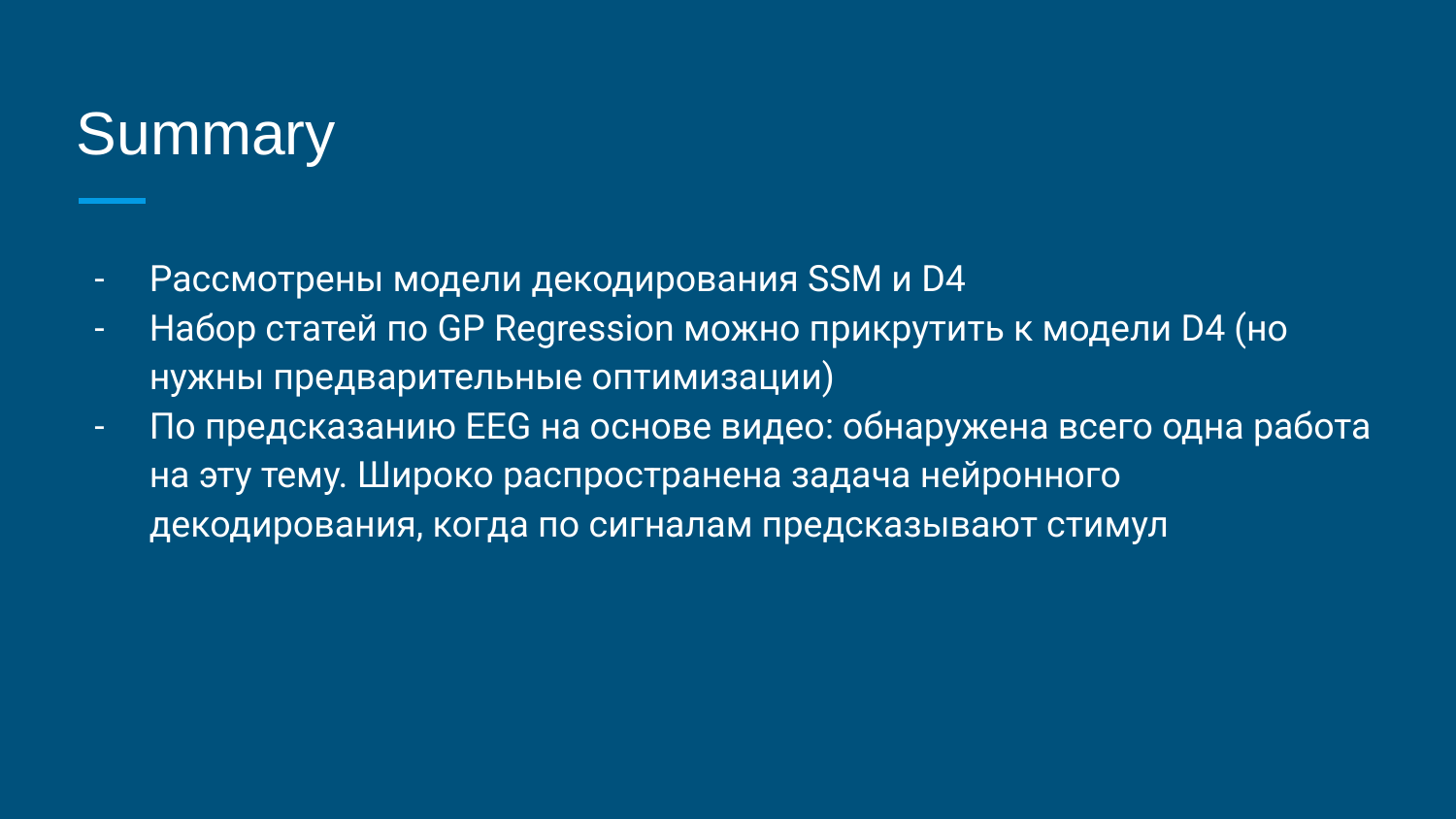

# Summary
Рассмотрены модели декодирования SSM и D4
Набор статей по GP Regression можно прикрутить к модели D4 (но нужны предварительные оптимизации)
По предсказанию EEG на основе видео: обнаружена всего одна работа на эту тему. Широко распространена задача нейронного декодирования, когда по сигналам предсказывают стимул